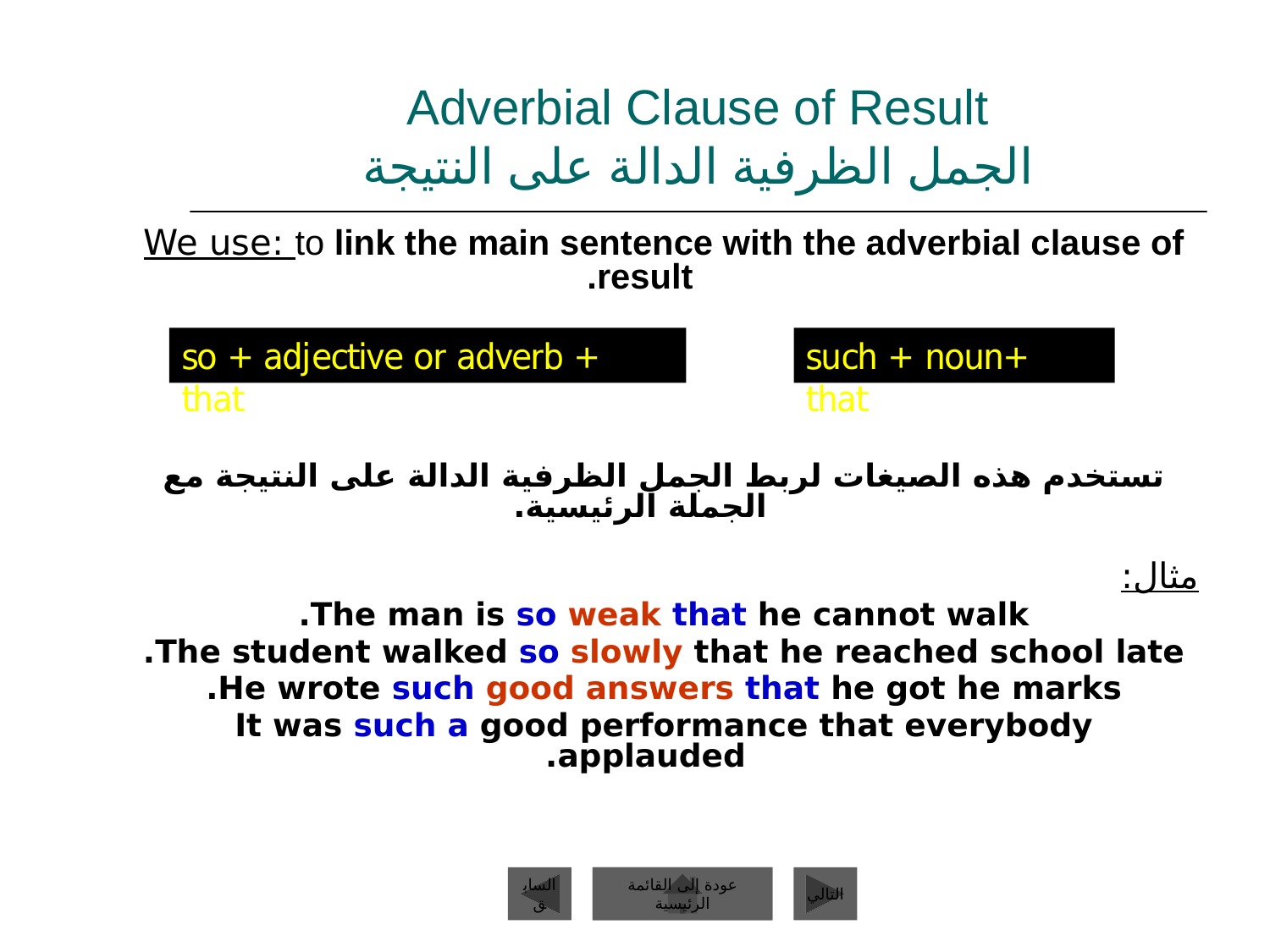

# Adverbial Clause of Result الجمل الظرفية الدالة على النتيجة
We use: to link the main sentence with the adverbial clause of result.

تستخدم هذه الصيغات لربط الجمل الظرفية الدالة على النتيجة مع الجملة الرئيسية.

مثال:
The man is so weak that he cannot walk.
The student walked so slowly that he reached school late.
He wrote such good answers that he got he marks.
It was such a good performance that everybody applauded.

so + adjective or adverb + that
such + noun+ that

السابق
عودة إلى القائمة الرئيسية
التالي
عودة إلى القائمة الرئيسية